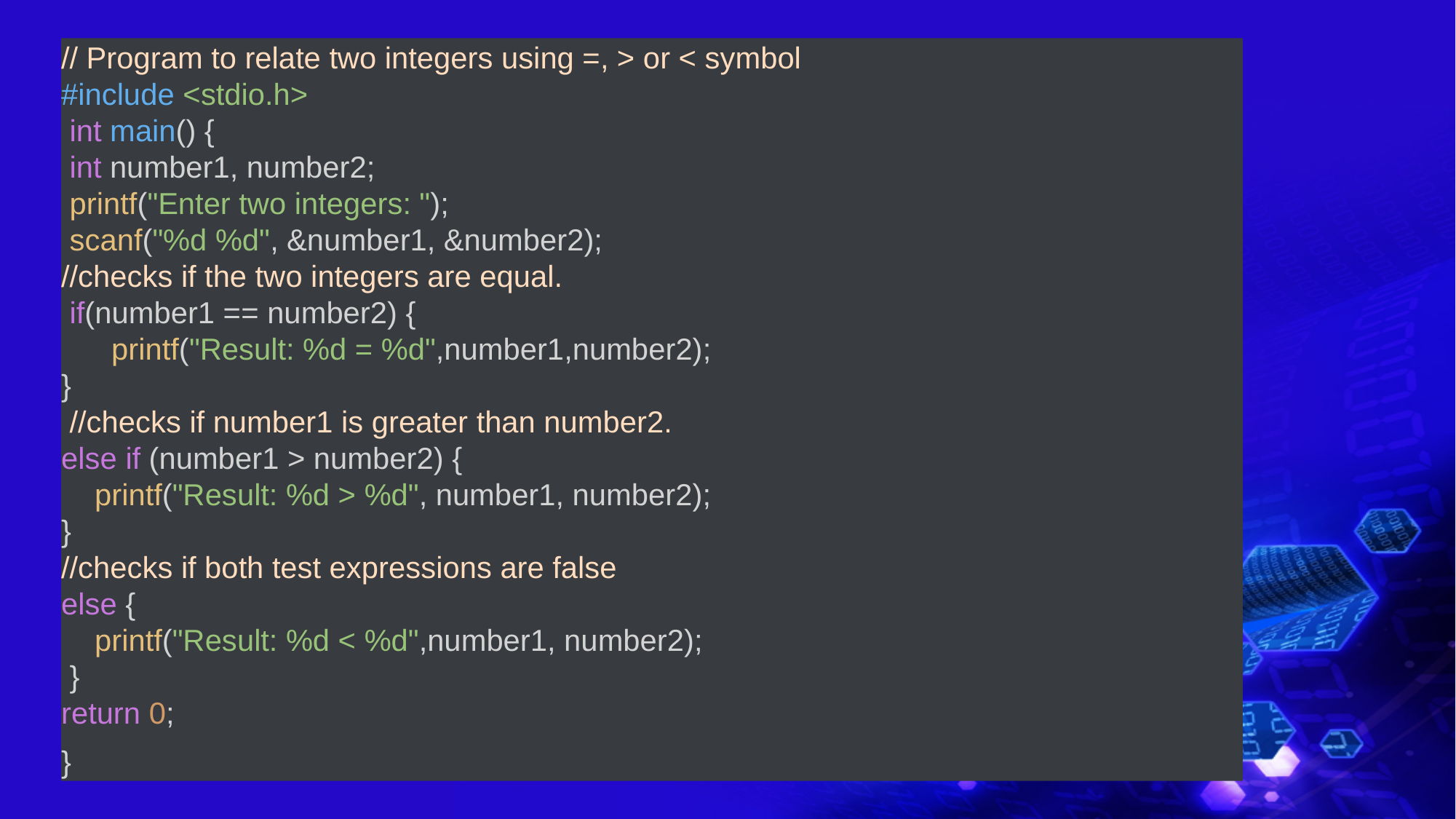

// Program to relate two integers using =, > or < symbol
#include <stdio.h>
 int main() {
 int number1, number2;
 printf("Enter two integers: ");
 scanf("%d %d", &number1, &number2);
//checks if the two integers are equal.
 if(number1 == number2) {
      printf("Result: %d = %d",number1,number2);
}
 //checks if number1 is greater than number2.
else if (number1 > number2) {
    printf("Result: %d > %d", number1, number2);
}
//checks if both test expressions are false
else {
    printf("Result: %d < %d",number1, number2);
 }
return 0;
}